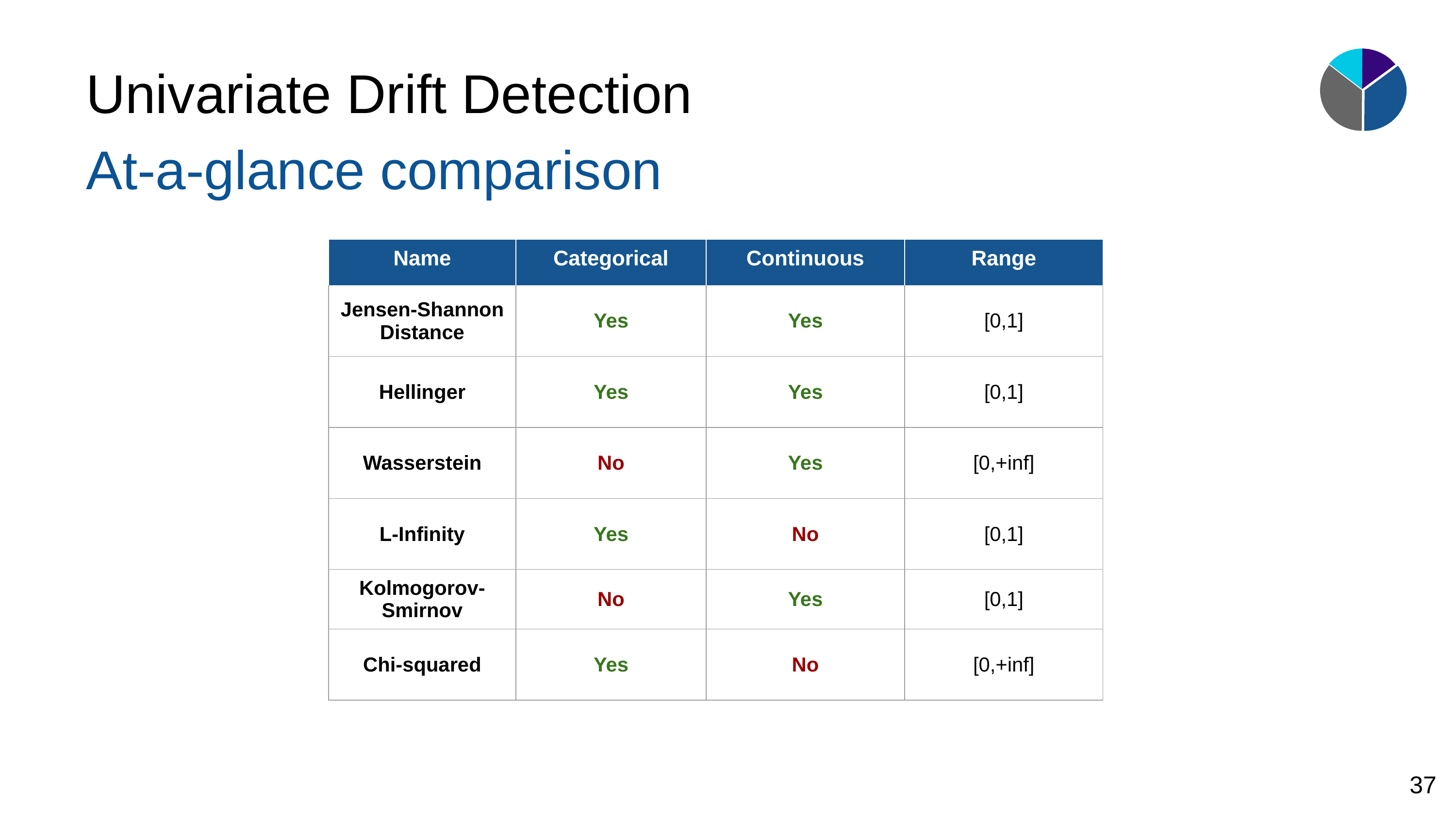

Univariate Drift Detection
At-a-glance comparison

| Name | Categorical | Continuous | Range |
| --- | --- | --- | --- |
| Jensen-Shannon Distance | Yes | Yes | [0,1] |
| Hellinger | Yes | Yes | [0,1] |
| Wasserstein | No | Yes | [0,+inf] |
| L-Infinity | Yes | No | [0,1] |
| Kolmogorov- Smirnov | No | Yes | [0,1] |
| Chi-squared | Yes | No | [0,+inf] |
2
37